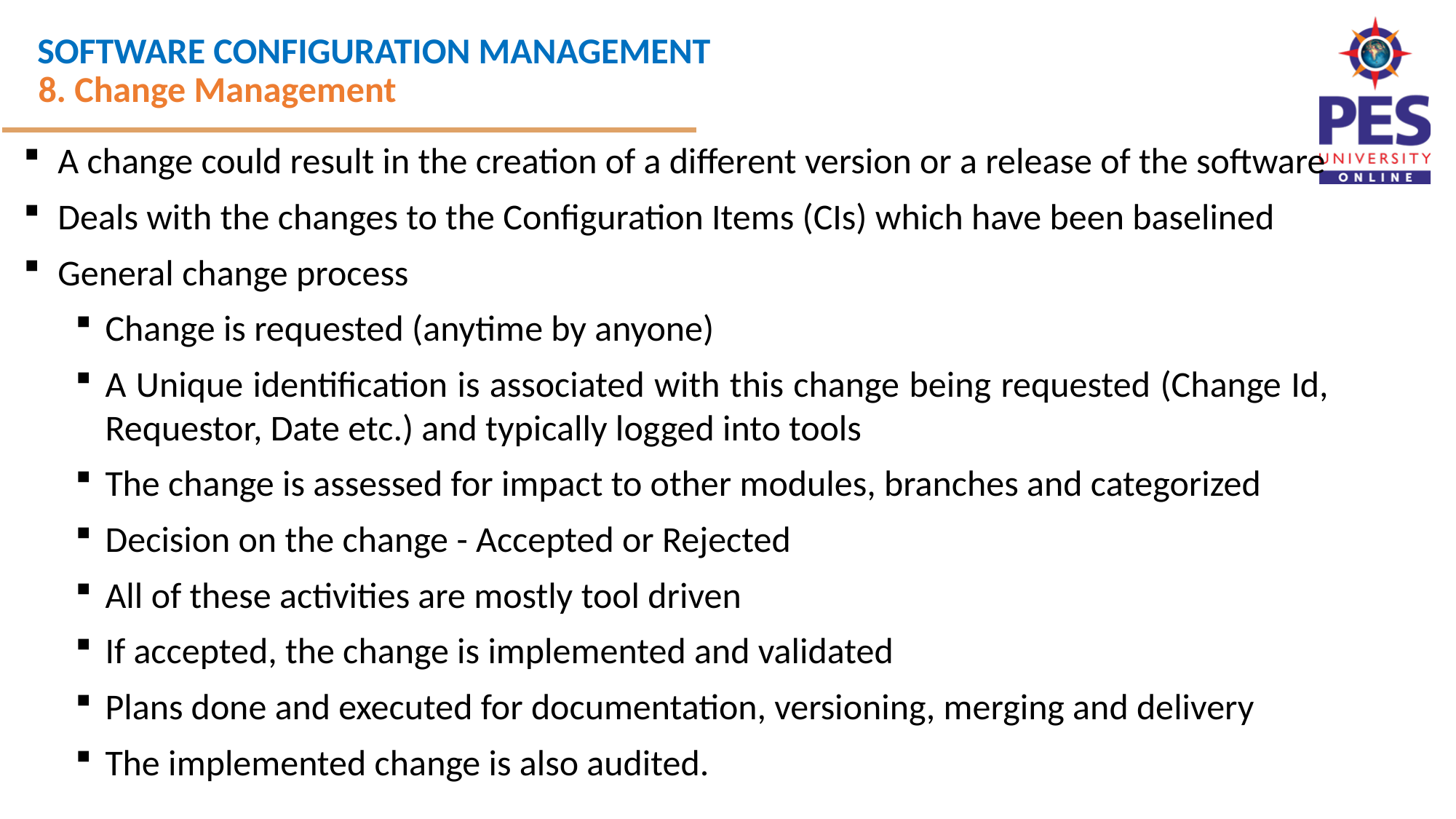

8. Change Management
A change could result in the creation of a different version or a release of the software
Deals with the changes to the Configuration Items (CIs) which have been baselined
General change process
Change is requested (anytime by anyone)
A Unique identification is associated with this change being requested (Change Id, Requestor, Date etc.) and typically logged into tools
The change is assessed for impact to other modules, branches and categorized
Decision on the change - Accepted or Rejected
All of these activities are mostly tool driven
If accepted, the change is implemented and validated
Plans done and executed for documentation, versioning, merging and delivery
The implemented change is also audited.